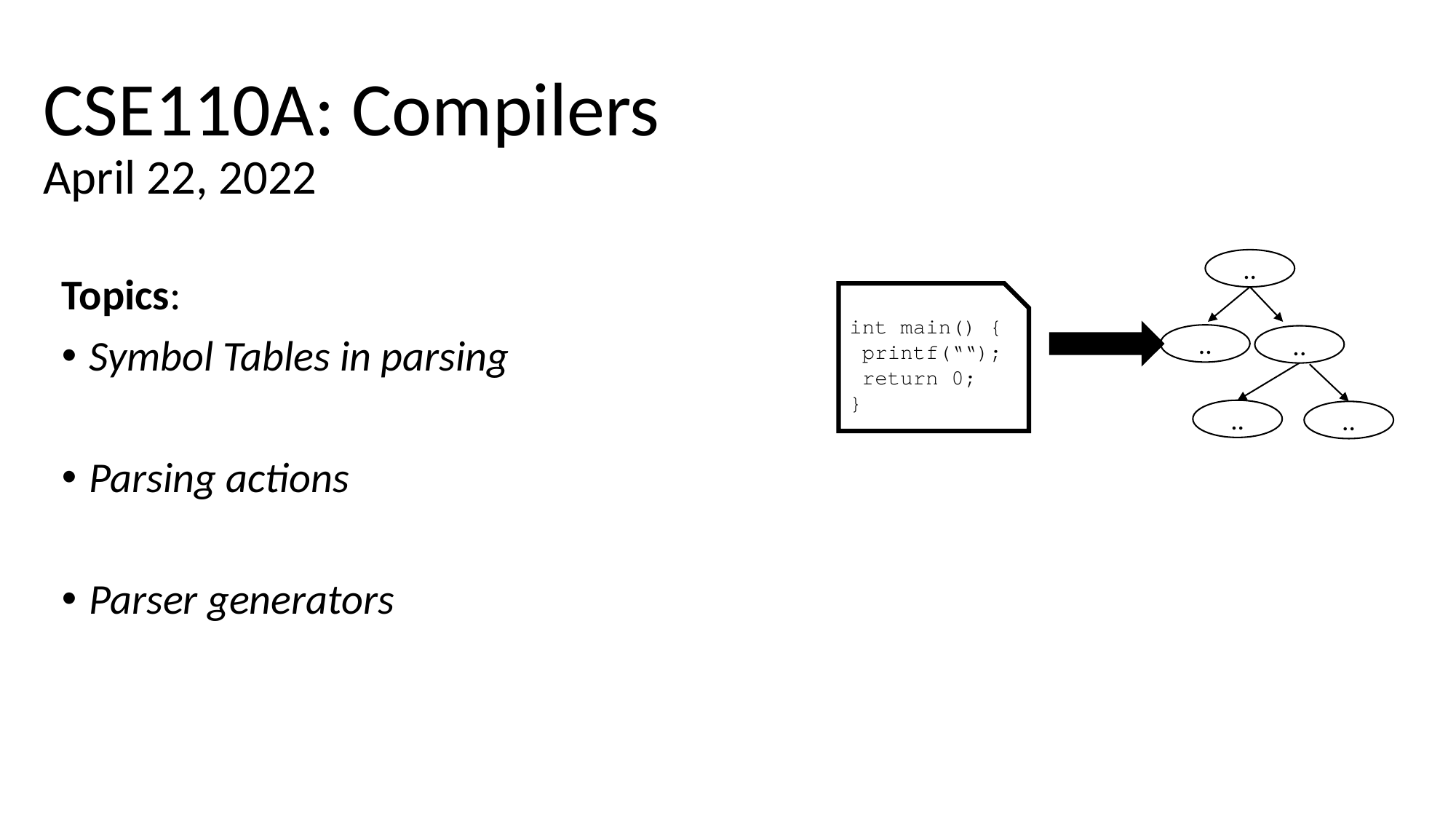

# CSE110A: Compilers April 22, 2022
..
Topics:
Symbol Tables in parsing

Parsing actions

Parser generators
int main() {
 printf(““);
 return 0;
}

..
..
..
..